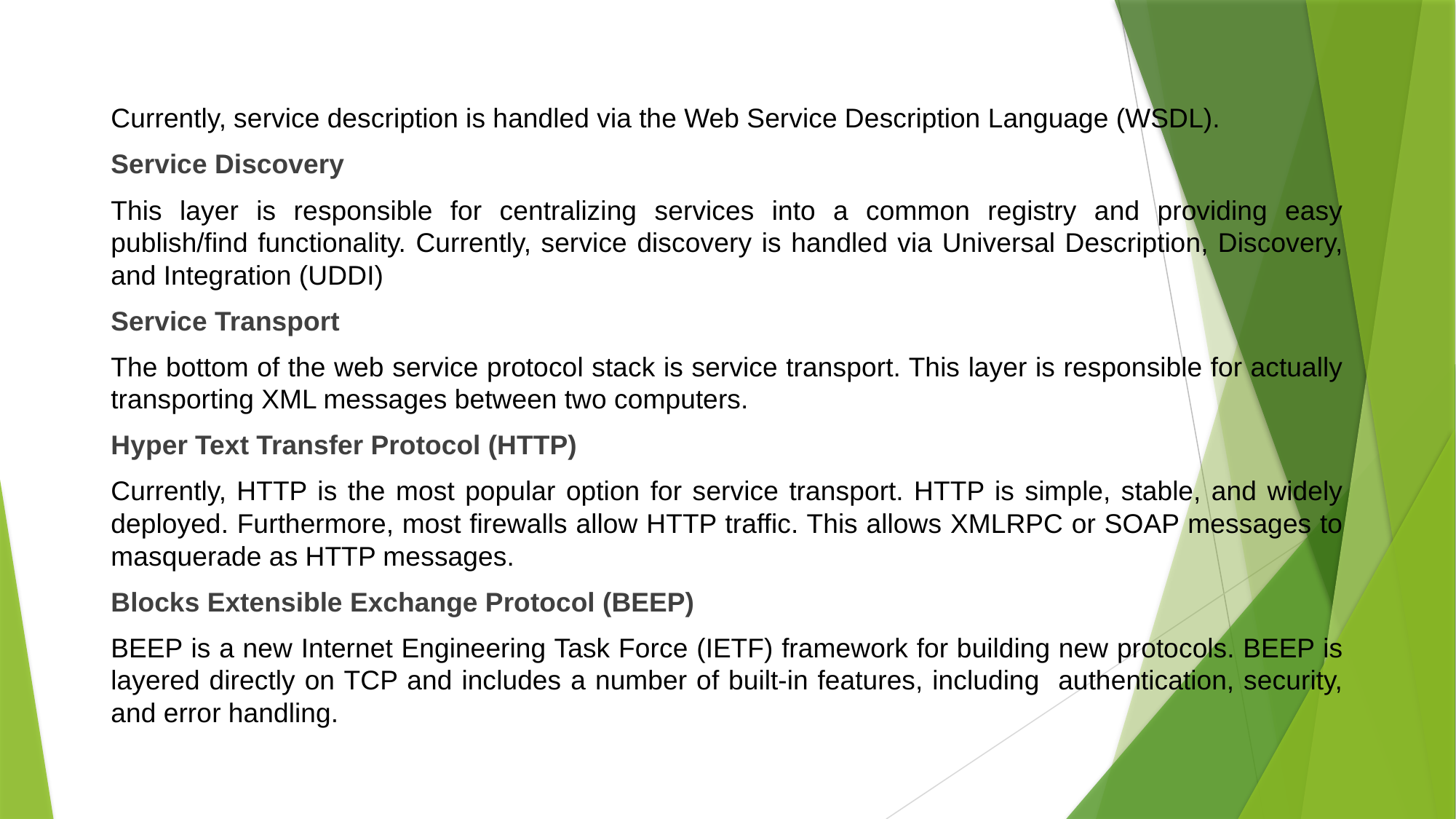

Currently, service description is handled via the Web Service Description Language (WSDL).
Service Discovery
This layer is responsible for centralizing services into a common registry and providing easy publish/find functionality. Currently, service discovery is handled via Universal Description, Discovery, and Integration (UDDI)
Service Transport
The bottom of the web service protocol stack is service transport. This layer is responsible for actually transporting XML messages between two computers.
Hyper Text Transfer Protocol (HTTP)
Currently, HTTP is the most popular option for service transport. HTTP is simple, stable, and widely deployed. Furthermore, most firewalls allow HTTP traffic. This allows XMLRPC or SOAP messages to masquerade as HTTP messages.
Blocks Extensible Exchange Protocol (BEEP)
BEEP is a new Internet Engineering Task Force (IETF) framework for building new protocols. BEEP is layered directly on TCP and includes a number of built-in features, including  authentication, security, and error handling.